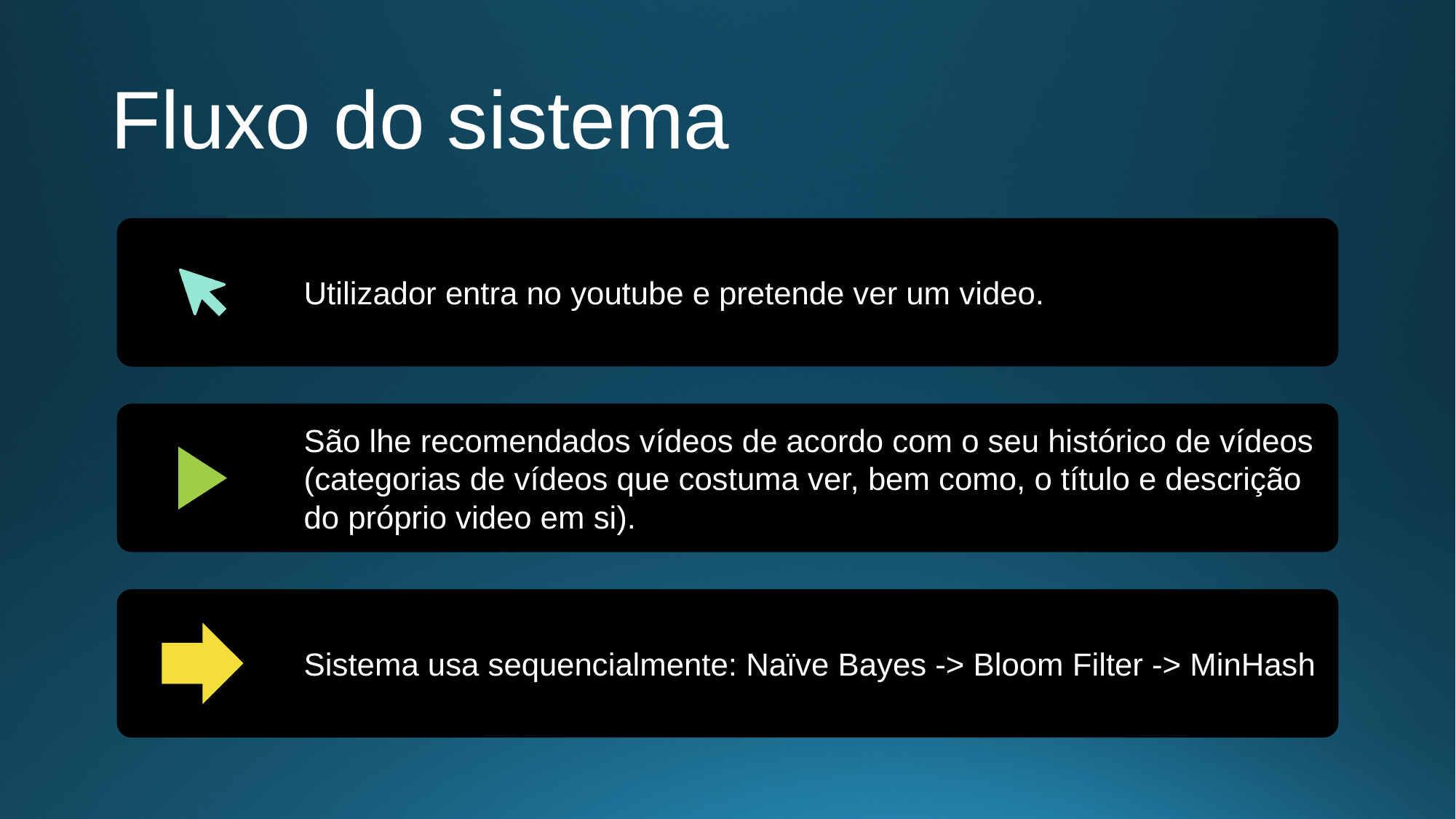

# Fluxo do sistema
Utilizador entra no youtube e pretende ver um video.
São lhe recomendados vídeos de acordo com o seu histórico de vídeos (categorias de vídeos que costuma ver, bem como, o título e descrição do próprio video em si).
Sistema usa sequencialmente: Naïve Bayes -> Bloom Filter -> MinHash